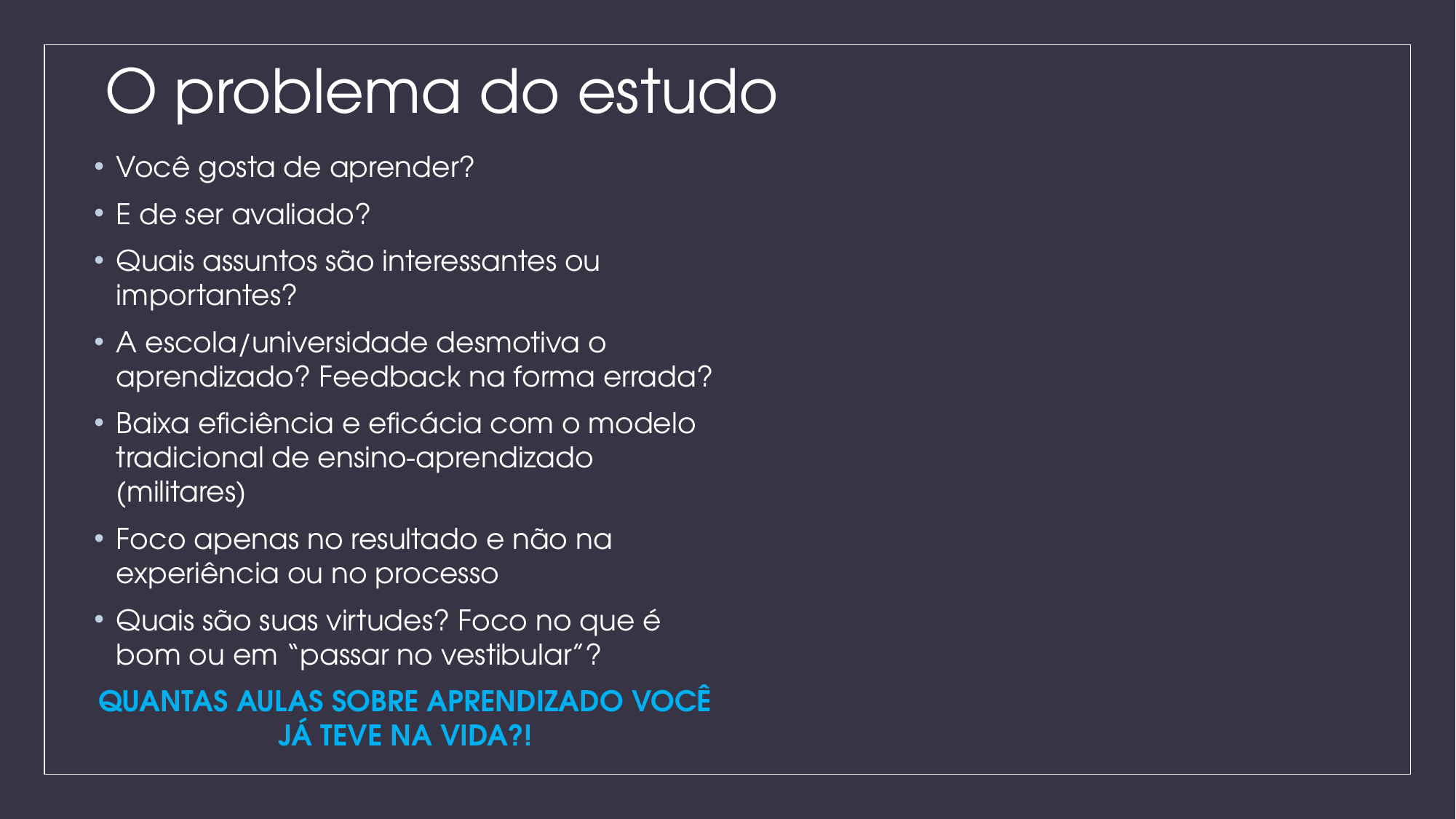

# O problema do estudo
Você gosta de aprender?
E de ser avaliado?
Quais assuntos são interessantes ou importantes?
A escola/universidade desmotiva o aprendizado? Feedback na forma errada?
Baixa eficiência e eficácia com o modelo tradicional de ensino-aprendizado (militares)
Foco apenas no resultado e não na experiência ou no processo
Quais são suas virtudes? Foco no que é bom ou em “passar no vestibular”?
QUANTAS AULAS SOBRE APRENDIZADO VOCÊ JÁ TEVE NA VIDA?!